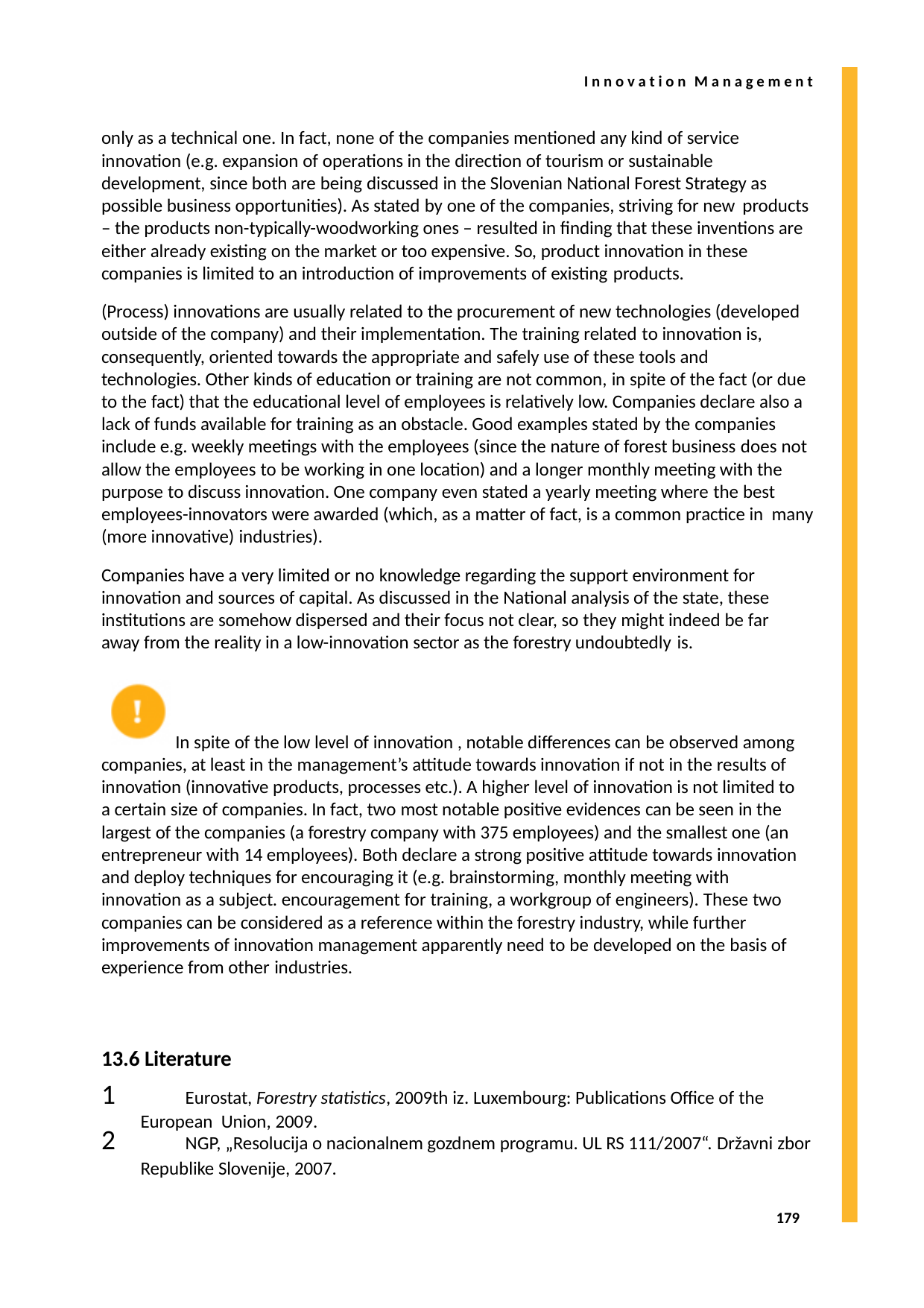

I n n o v a t i o n  M a n a g e m e n t

only as a technical one. In fact, none of the companies mentioned any kind of service  innovation (e.g. expansion of operations in the direction of tourism or sustainable  development, since both are being discussed in the Slovenian National Forest Strategy as  possible business opportunities). As stated by one of the companies, striving for new products
– the products non-typically-woodworking ones – resulted in finding that these inventions are  either already existing on the market or too expensive. So, product innovation in these  companies is limited to an introduction of improvements of existing products.
(Process) innovations are usually related to the procurement of new technologies (developed  outside of the company) and their implementation. The training related to innovation is,  consequently, oriented towards the appropriate and safely use of these tools and  technologies. Other kinds of education or training are not common, in spite of the fact (or due  to the fact) that the educational level of employees is relatively low. Companies declare also a  lack of funds available for training as an obstacle. Good examples stated by the companies  include e.g. weekly meetings with the employees (since the nature of forest business does not  allow the employees to be working in one location) and a longer monthly meeting with the  purpose to discuss innovation. One company even stated a yearly meeting where the best  employees-innovators were awarded (which, as a matter of fact, is a common practice in  many (more innovative) industries).
Companies have a very limited or no knowledge regarding the support environment for  innovation and sources of capital. As discussed in the National analysis of the state, these  institutions are somehow dispersed and their focus not clear, so they might indeed be far  away from the reality in a low-innovation sector as the forestry undoubtedly is.

In spite of the low level of innovation , notable differences can be observed among  companies, at least in the management’s attitude towards innovation if not in the results of  innovation (innovative products, processes etc.). A higher level of innovation is not limited to  a certain size of companies. In fact, two most notable positive evidences can be seen in the  largest of the companies (a forestry company with 375 employees) and the smallest one (an  entrepreneur with 14 employees). Both declare a strong positive attitude towards innovation  and deploy techniques for encouraging it (e.g. brainstorming, monthly meeting with  innovation as a subject. encouragement for training, a workgroup of engineers). These two  companies can be considered as a reference within the forestry industry, while further  improvements of innovation management apparently need to be developed on the basis of  experience from other industries.
13.6 Literature
	Eurostat, Forestry statistics, 2009th iz. Luxembourg: Publications Office of the European  Union, 2009.
	NGP, „Resolucija o nacionalnem gozdnem programu. UL RS 111/2007“. Državni zbor  Republike Slovenije, 2007.

179